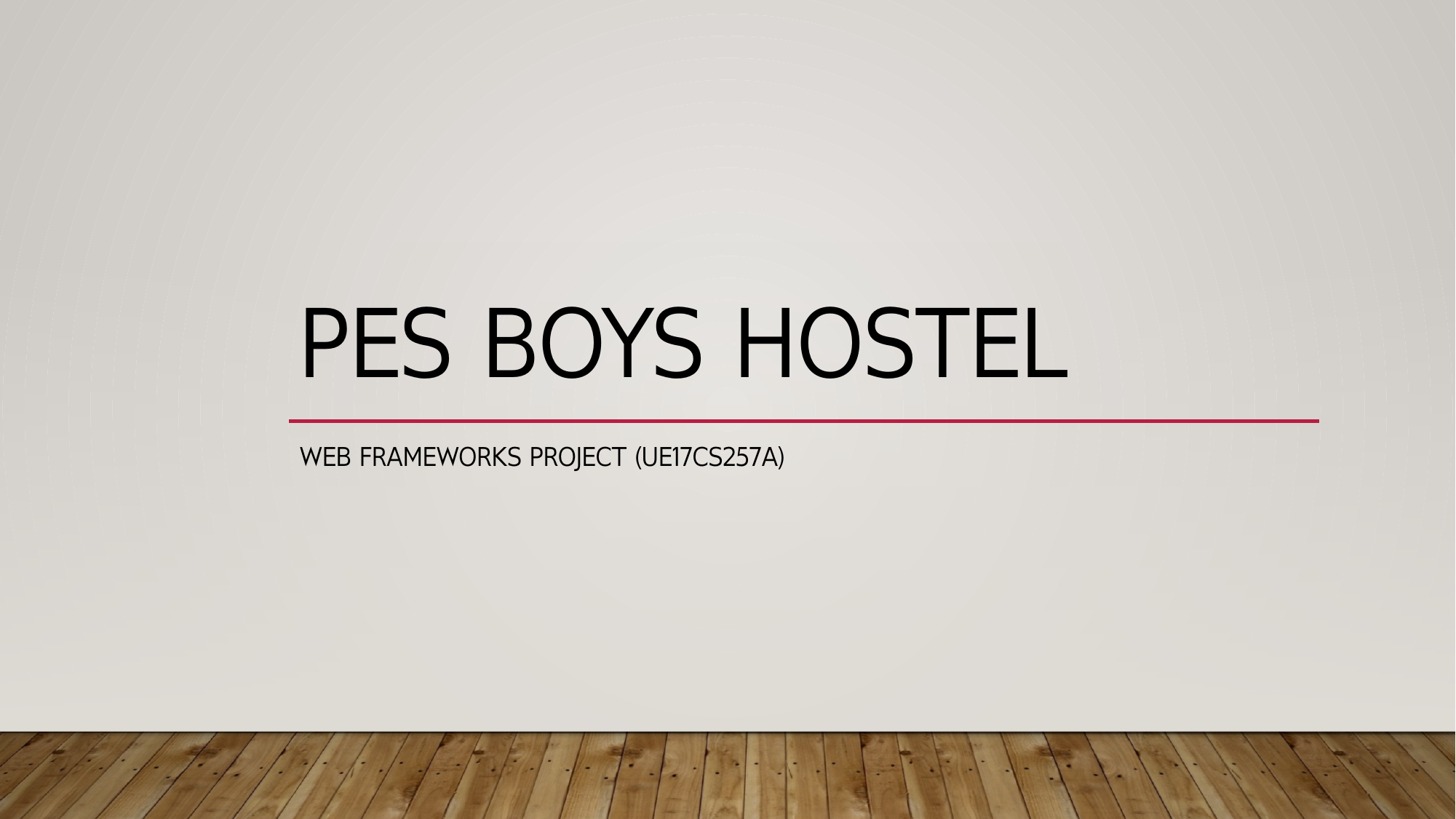

# PES BOYS HOSTEL
WEB FRAMEWORKS PROJECT (UE17CS257A)